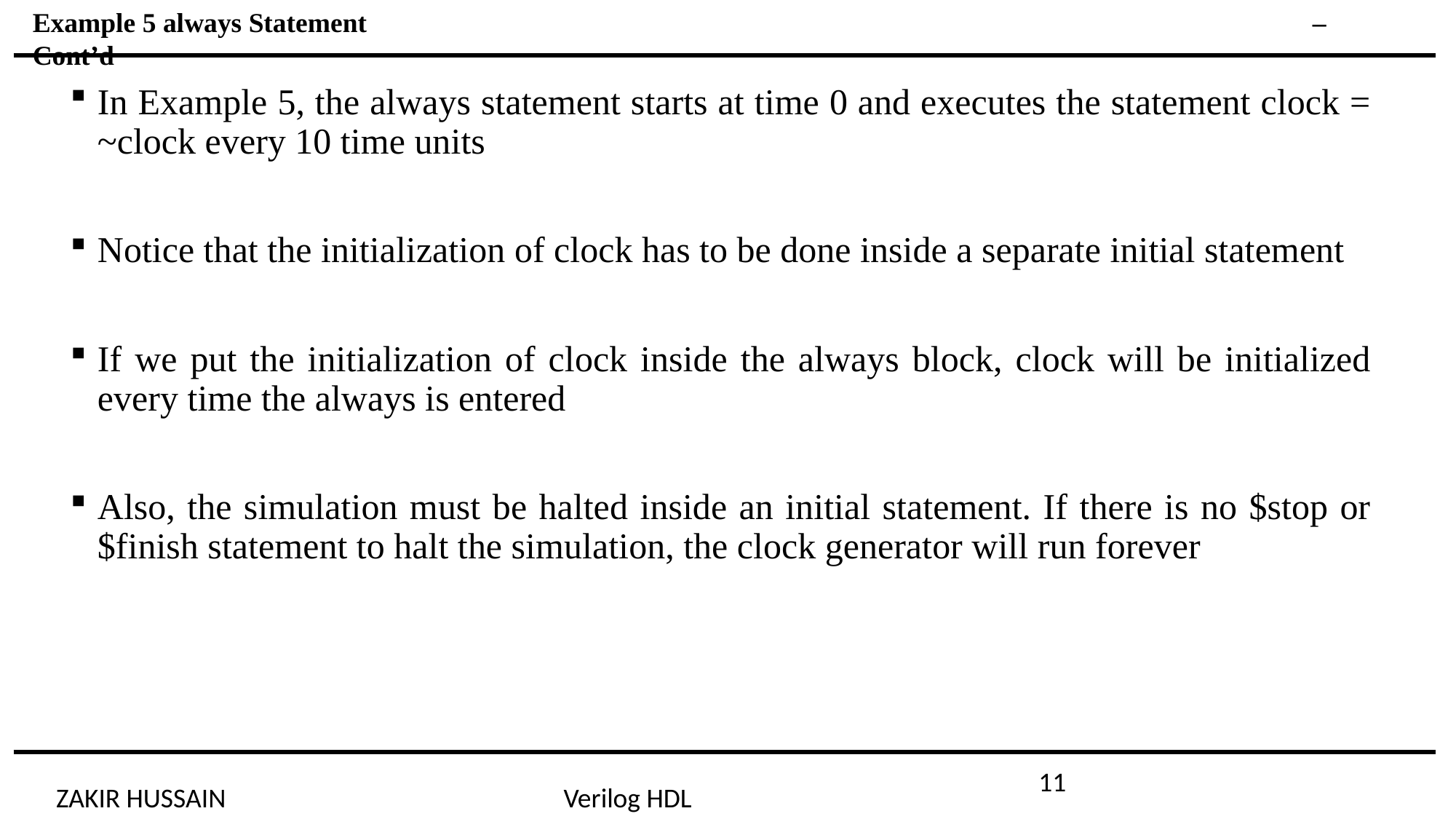

Example 5 always Statement                                                                                                                                         –Cont’d
In Example 5, the always statement starts at time 0 and executes the statement clock = ~clock every 10 time units

Notice that the initialization of clock has to be done inside a separate initial statement

If we put the initialization of clock inside the always block, clock will be initialized every time the always is entered

Also, the simulation must be halted inside an initial statement. If there is no $stop or $finish statement to halt the simulation, the clock generator will run forever
11